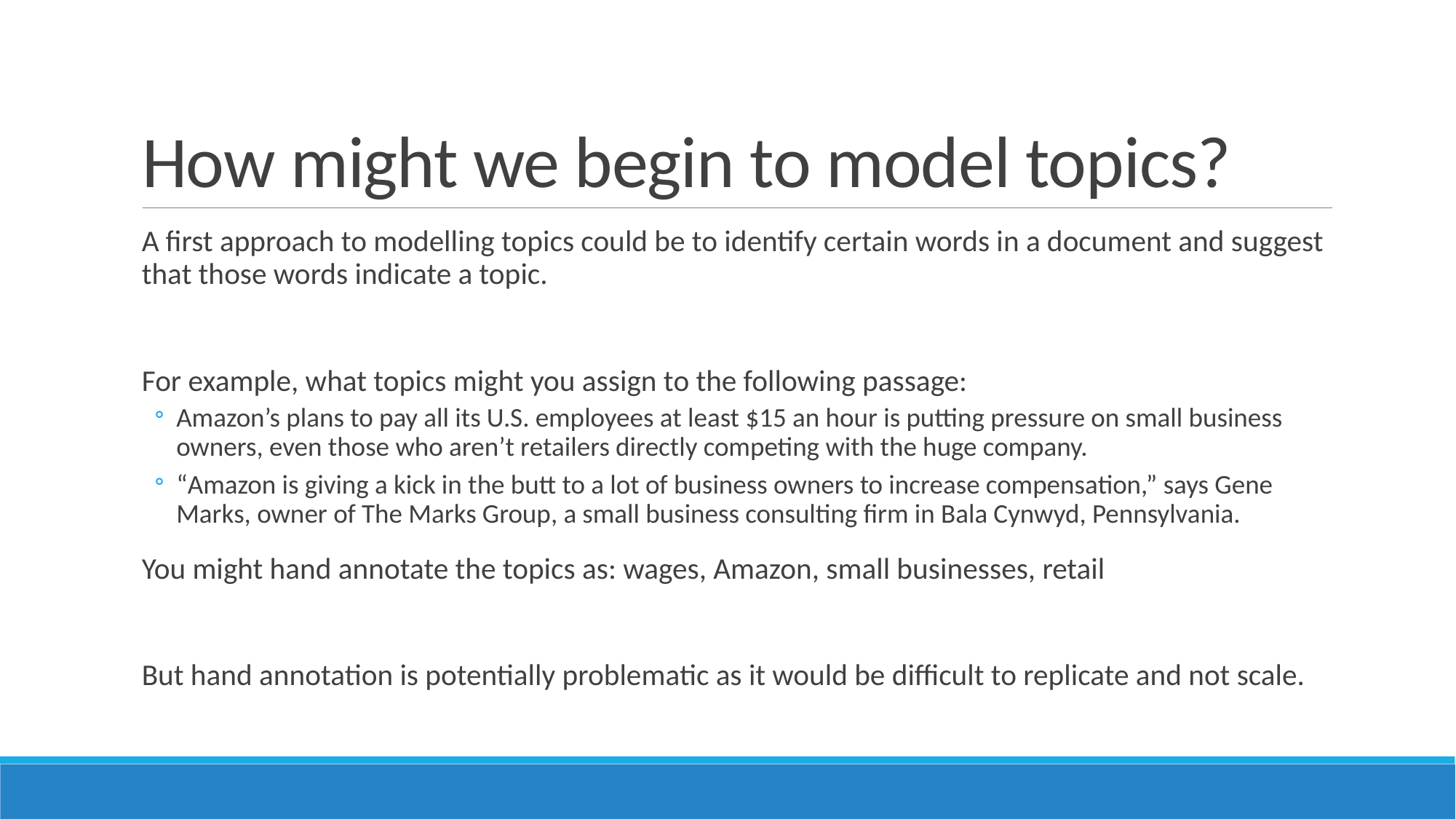

# How might we begin to model topics?
A first approach to modelling topics could be to identify certain words in a document and suggest that those words indicate a topic.

For example, what topics might you assign to the following passage:
Amazon’s plans to pay all its U.S. employees at least $15 an hour is putting pressure on small business owners, even those who aren’t retailers directly competing with the huge company.
“Amazon is giving a kick in the butt to a lot of business owners to increase compensation,” says Gene Marks, owner of The Marks Group, a small business consulting firm in Bala Cynwyd, Pennsylvania.
You might hand annotate the topics as: wages, Amazon, small businesses, retail

But hand annotation is potentially problematic as it would be difficult to replicate and not scale.